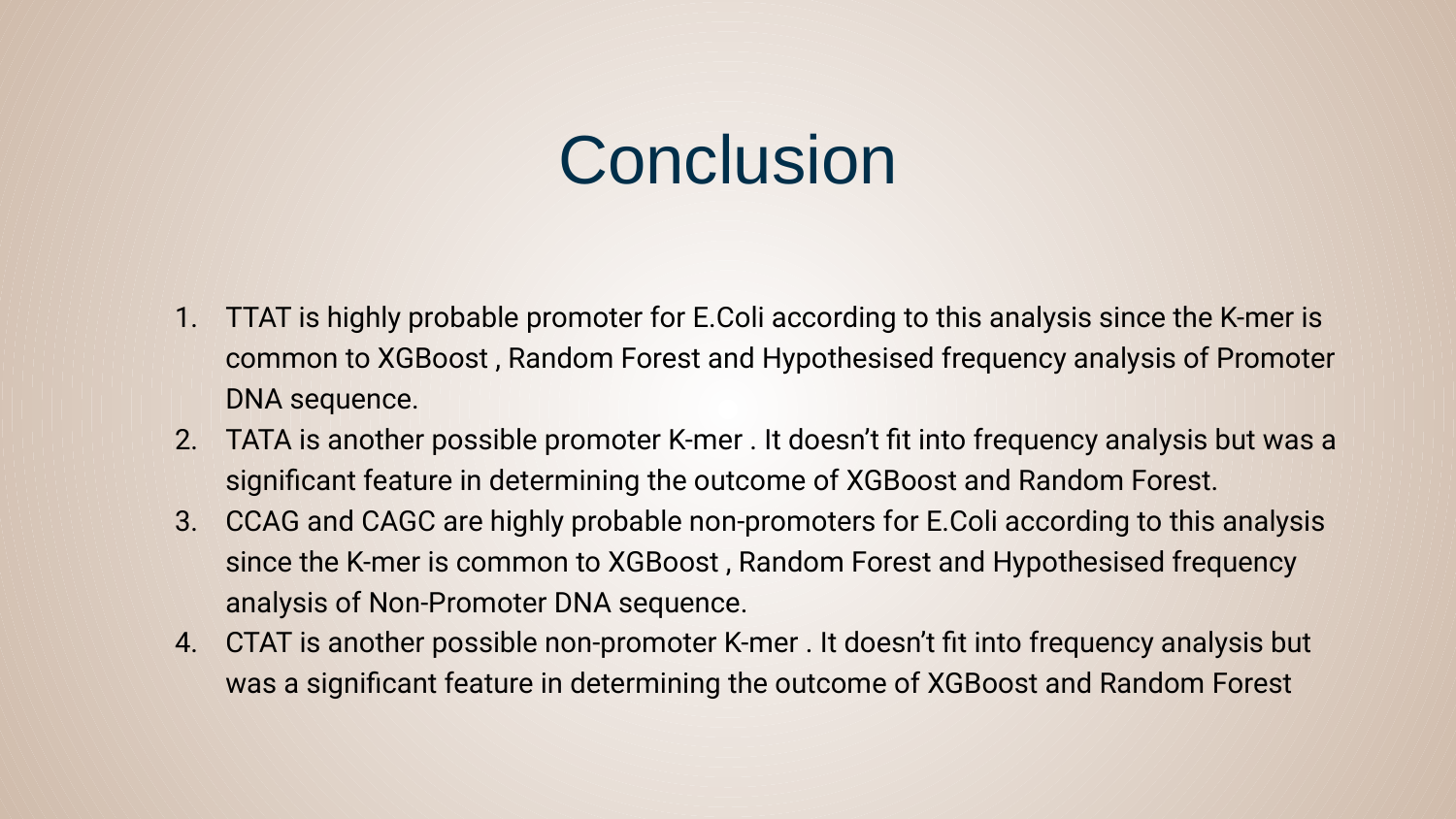

# Conclusion
TTAT is highly probable promoter for E.Coli according to this analysis since the K-mer is common to XGBoost , Random Forest and Hypothesised frequency analysis of Promoter DNA sequence.
TATA is another possible promoter K-mer . It doesn’t fit into frequency analysis but was a significant feature in determining the outcome of XGBoost and Random Forest.
CCAG and CAGC are highly probable non-promoters for E.Coli according to this analysis since the K-mer is common to XGBoost , Random Forest and Hypothesised frequency analysis of Non-Promoter DNA sequence.
CTAT is another possible non-promoter K-mer . It doesn’t fit into frequency analysis but was a significant feature in determining the outcome of XGBoost and Random Forest